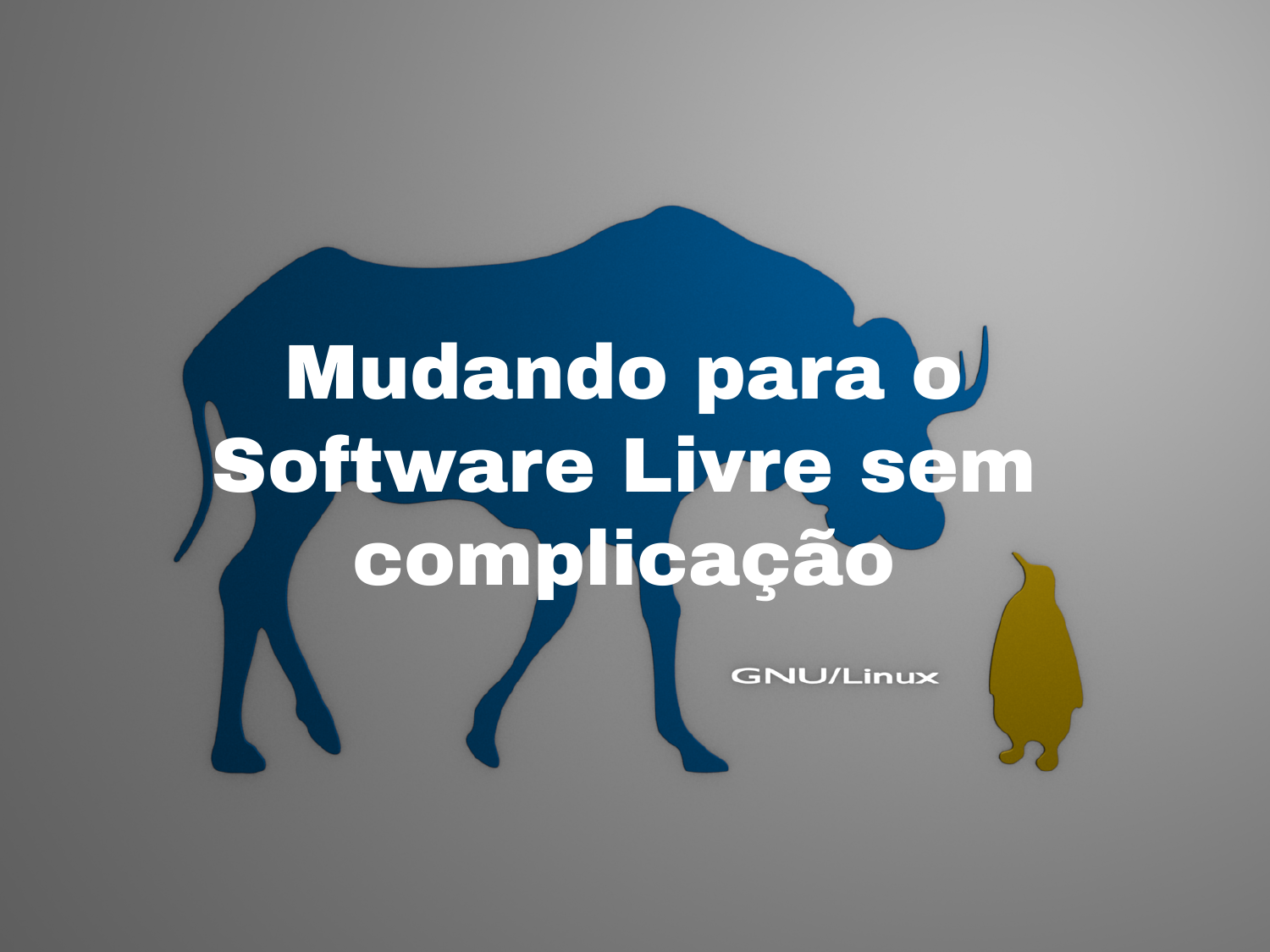

# Mudando para o Software Livre sem complicação